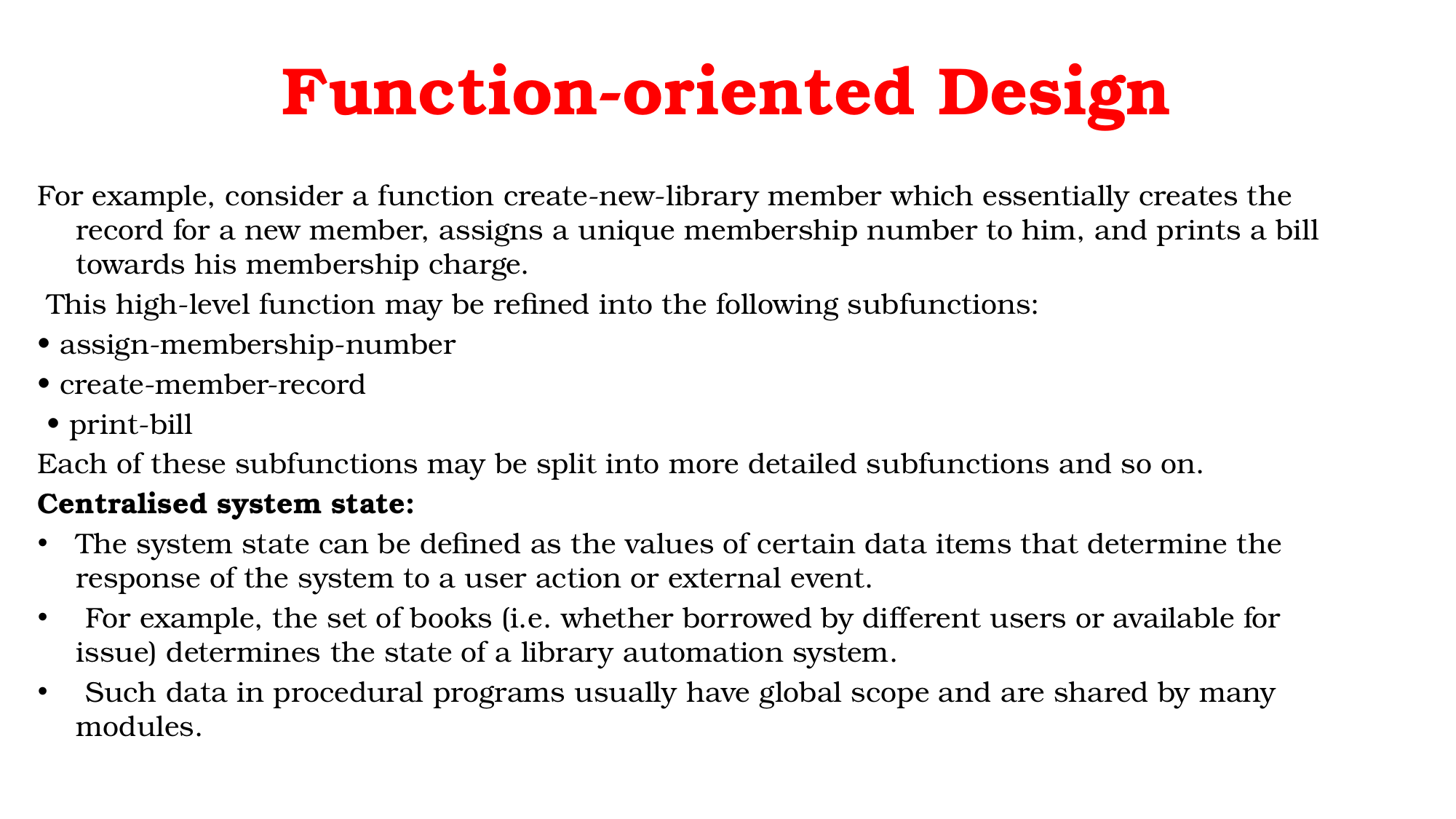

# Function-oriented Design
For example, consider a function create-new-library member which essentially creates the record for a new member, assigns a unique membership number to him, and prints a bill towards his membership charge.
 This high-level function may be refined into the following subfunctions:
• assign-membership-number
• create-member-record
 • print-bill
Each of these subfunctions may be split into more detailed subfunctions and so on.
Centralised system state:
The system state can be defined as the values of certain data items that determine the response of the system to a user action or external event.
 For example, the set of books (i.e. whether borrowed by different users or available for issue) determines the state of a library automation system.
 Such data in procedural programs usually have global scope and are shared by many modules.